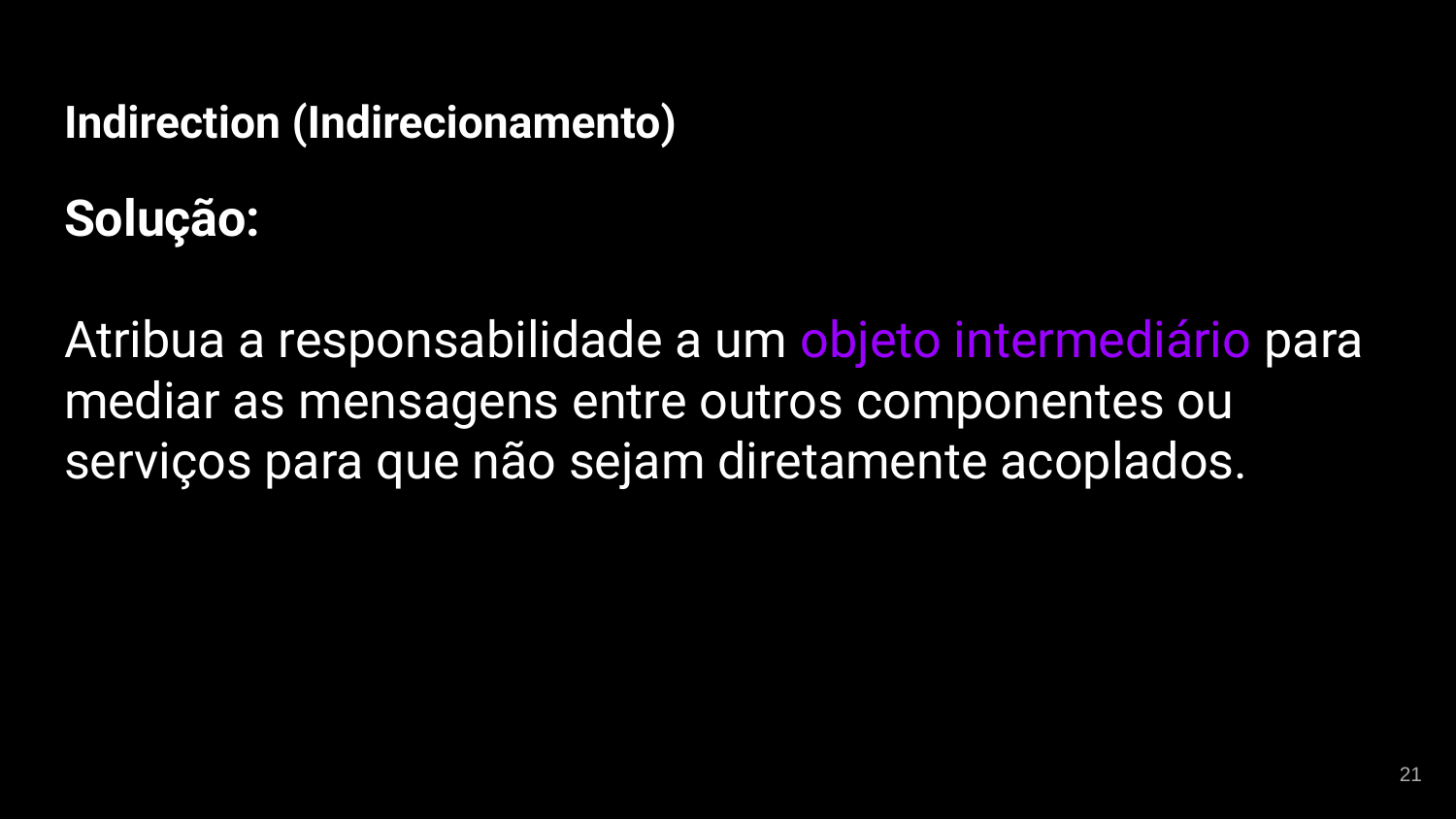

# Indirection (Indirecionamento)
Solução:

Atribua a responsabilidade a um objeto intermediário para
mediar as mensagens entre outros componentes ou serviços para que não sejam diretamente acoplados.
21